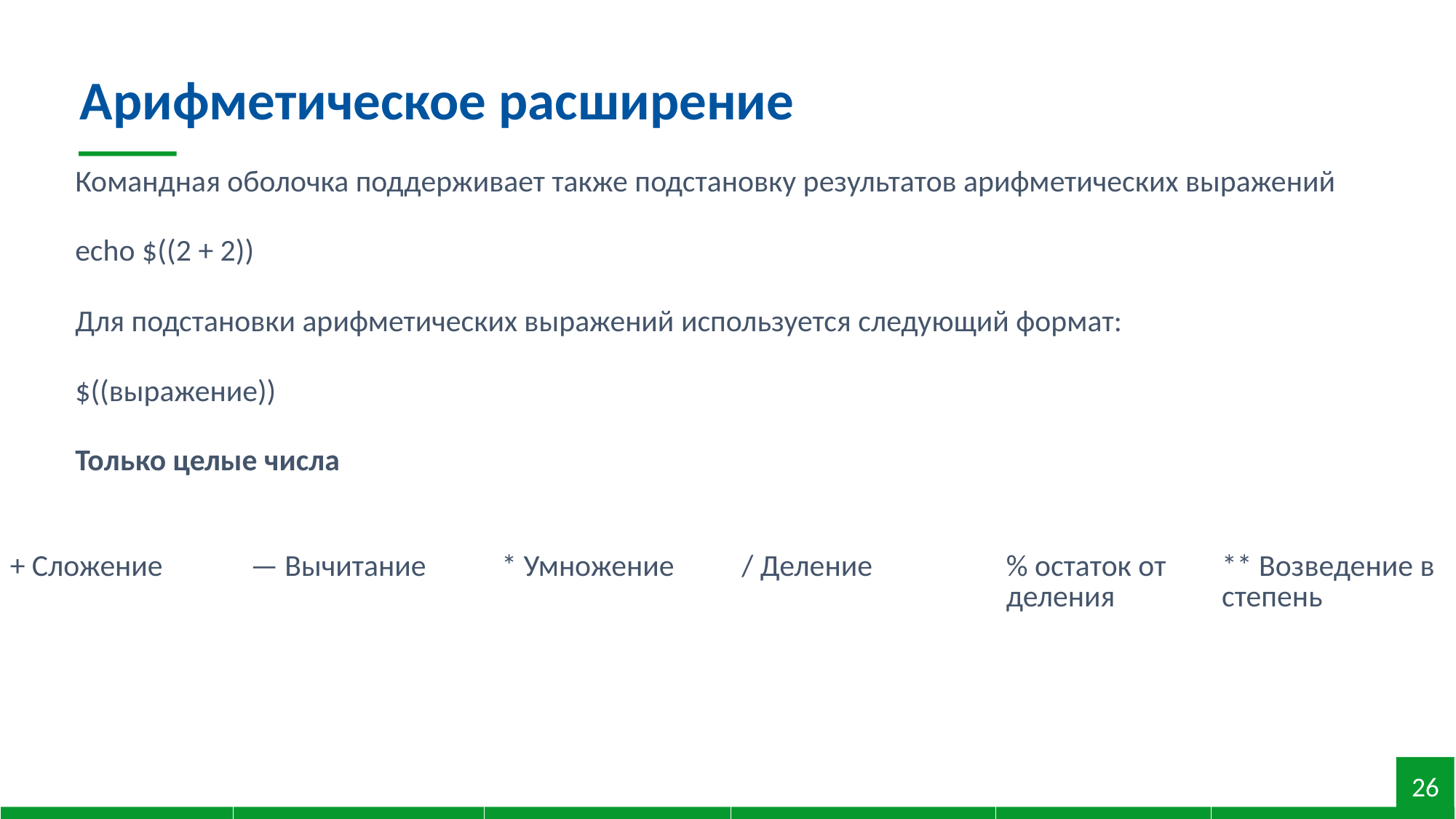

Арифметическое расширение
Командная оболочка поддерживает также подстановку результатов арифметических выражений
echo $((2 + 2))
Для подстановки арифметических выражений используется следующий формат:
$((выражение))
Только целые числа

| + Сложение | — Вычитание | \* Умножение | / Деление | % остаток от деления | \*\* Возведение в степень |
| --- | --- | --- | --- | --- | --- |